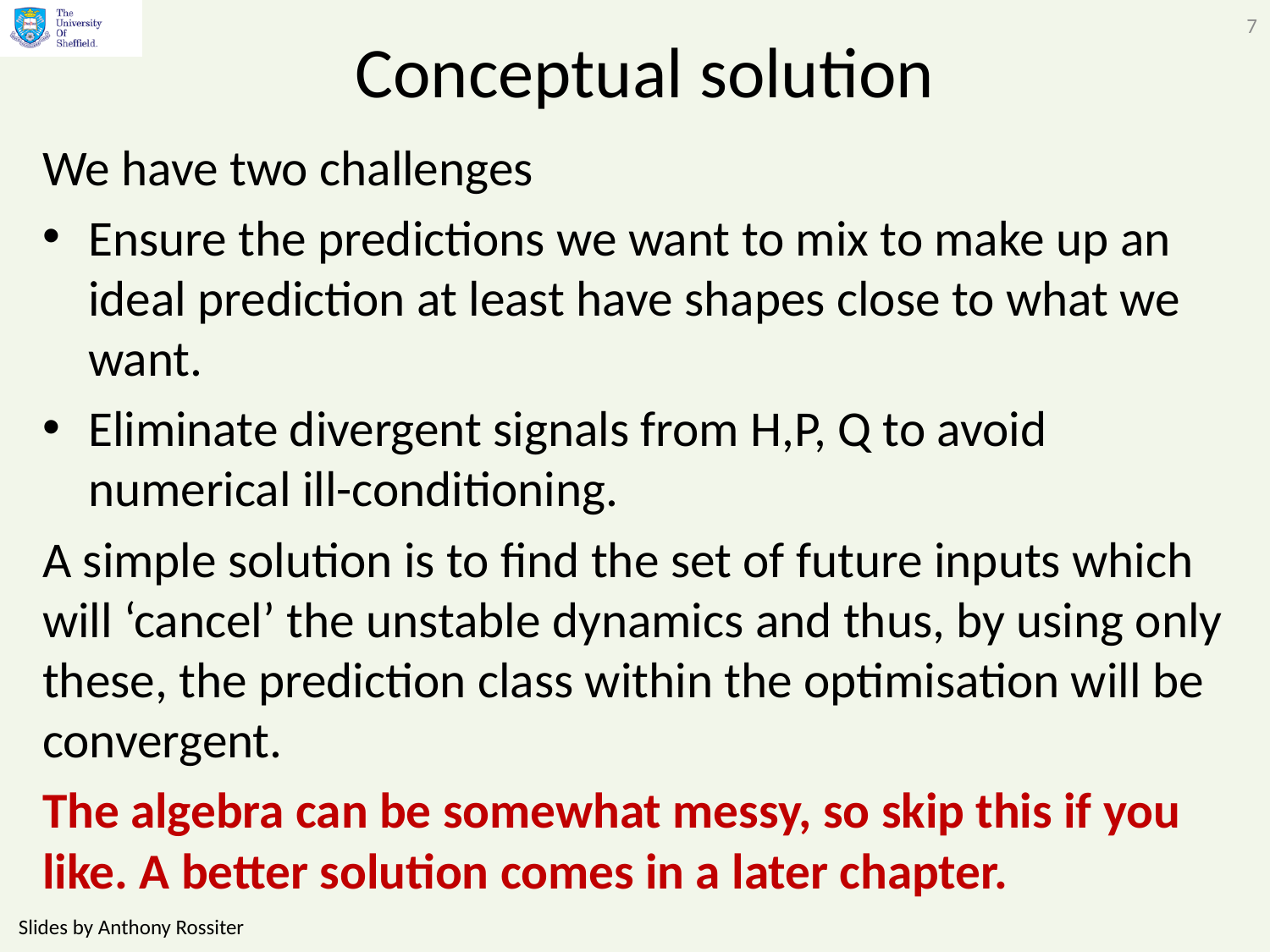

7
# Conceptual solution
We have two challenges
Ensure the predictions we want to mix to make up an ideal prediction at least have shapes close to what we want.
Eliminate divergent signals from H,P, Q to avoid numerical ill-conditioning.
A simple solution is to find the set of future inputs which will ‘cancel’ the unstable dynamics and thus, by using only these, the prediction class within the optimisation will be convergent.
The algebra can be somewhat messy, so skip this if you like. A better solution comes in a later chapter.
Slides by Anthony Rossiter